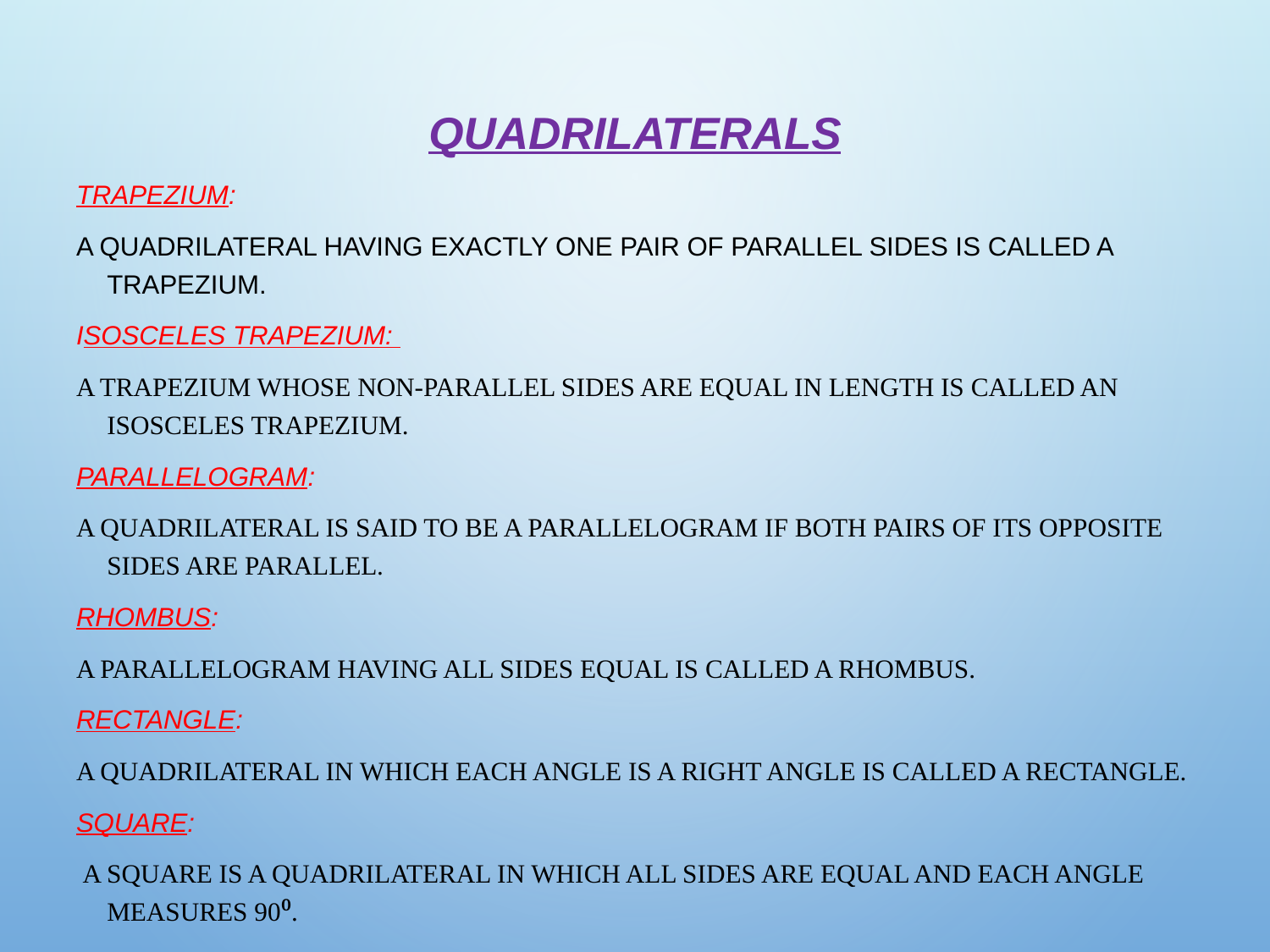

Quadrilaterals
Trapezium:
A quadrilateral having exactly one pair of parallel sides is called a trapezium.
Isosceles Trapezium:
A trapezium whose non-parallel sides are equal in length is called an isosceles trapezium.
Parallelogram:
A quadrilateral is said to be a parallelogram if both pairs of its opposite sides are parallel.
Rhombus:
A parallelogram having all sides equal is called a rhombus.
Rectangle:
A quadrilateral in which each angle is a right angle is called a rectangle.
Square:
 A square is a quadrilateral in which all sides are equal and each angle measures 90⁰.